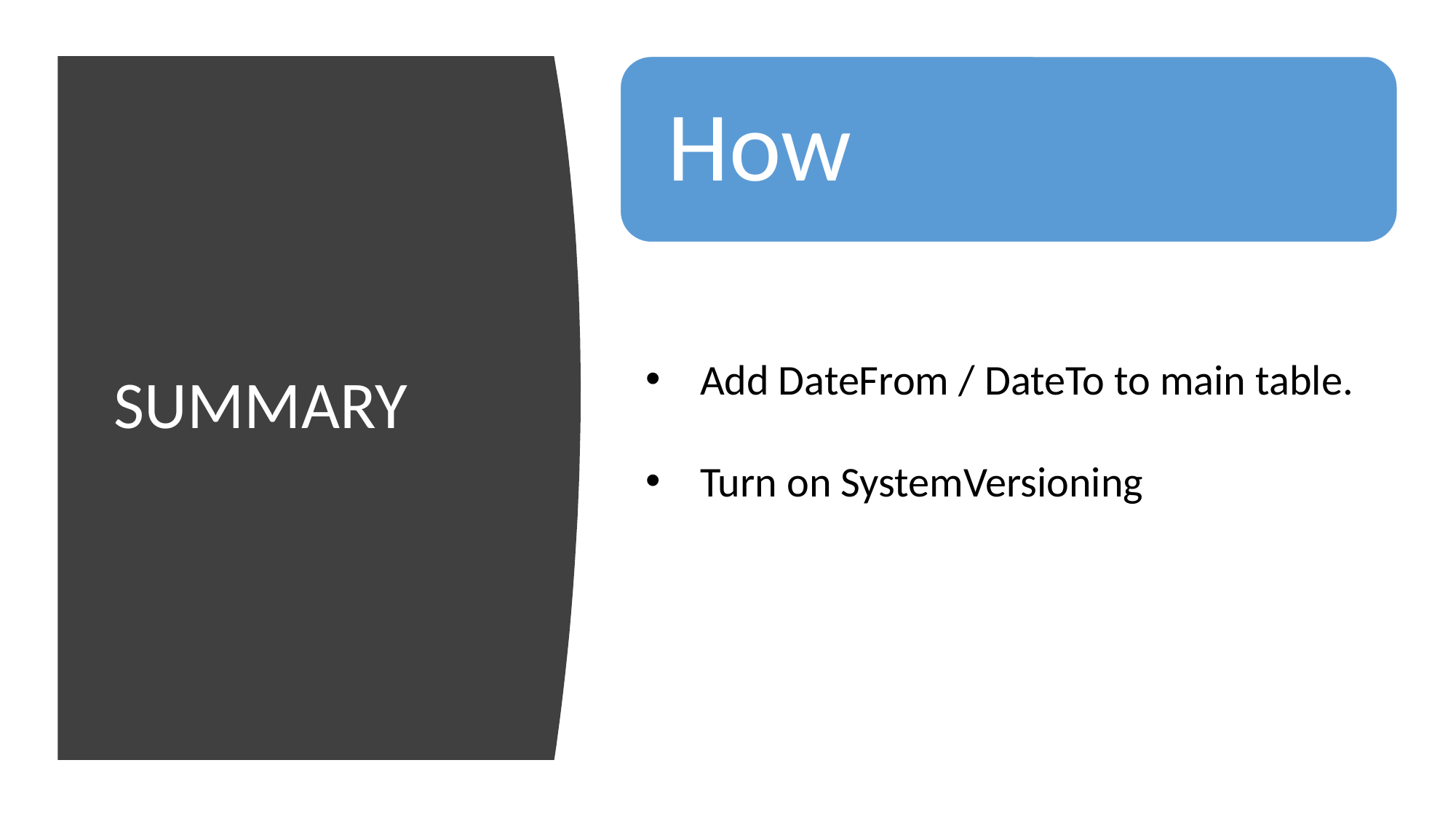

How

# SUMMARY
Add DateFrom / DateTo to main table.
Turn on SystemVersioning